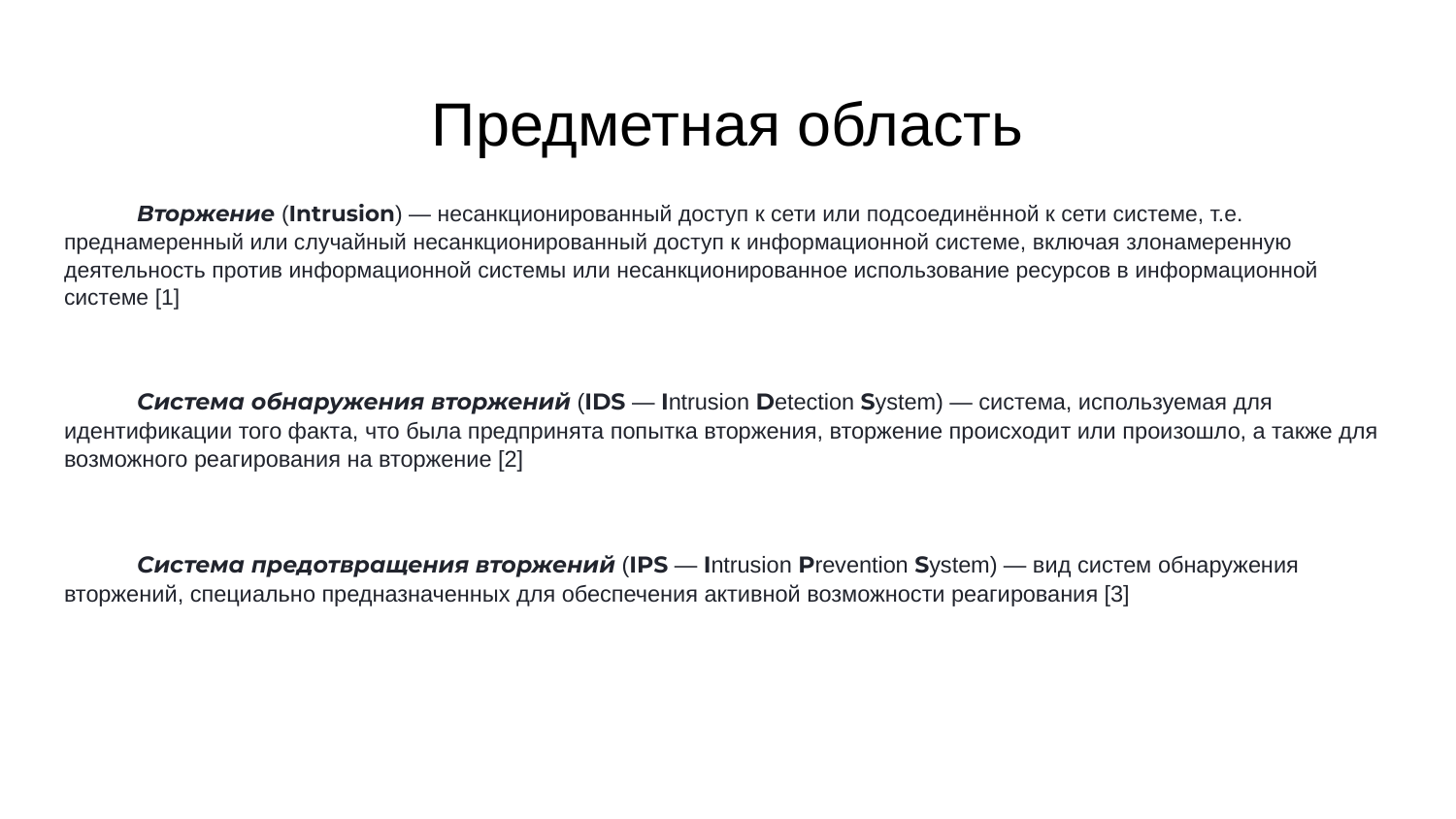

# Предметная область

Вторжение (Intrusion) — несанкционированный доступ к сети или подсоединённой к сети системе, т.е. преднамеренный или случайный несанкционированный доступ к информационной системе, включая злонамеренную деятельность против информационной системы или несанкционированное использование ресурсов в информационной системе [1]

Система обнаружения вторжений (IDS — Intrusion Detection System) — система, используемая для идентификации того факта, что была предпринята попытка вторжения, вторжение происходит или произошло, а также для возможного реагирования на вторжение [2]

Система предотвращения вторжений (IPS — Intrusion Prevention System) — вид систем обнаружения вторжений, специально предназначенных для обеспечения активной возможности реагирования [3]